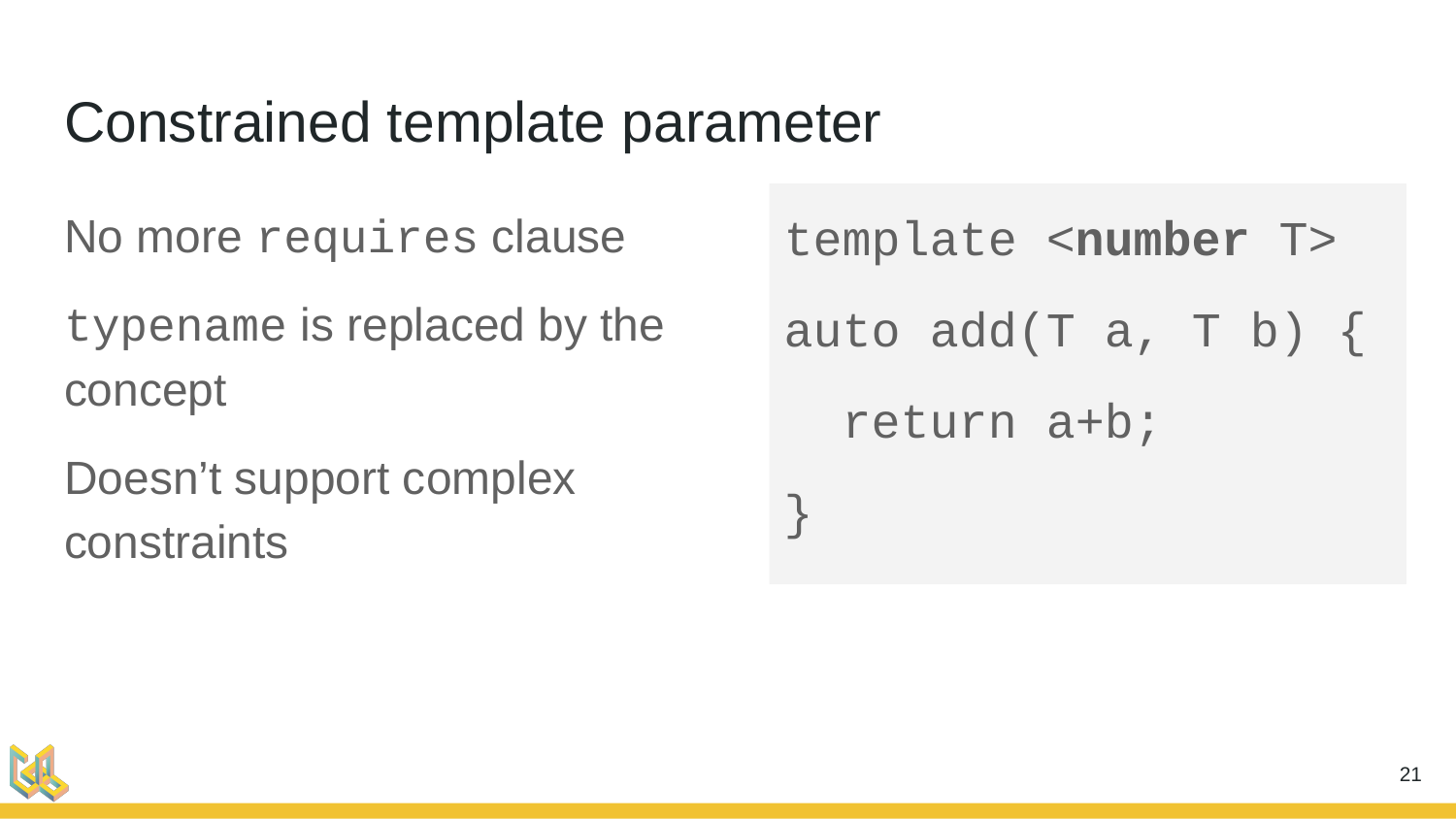

# Constrained template parameter
No more requires clause
typename is replaced by the concept
Doesn’t support complex constraints
template <number T>
auto add(T a, T b) {
  return a+b;
}
21